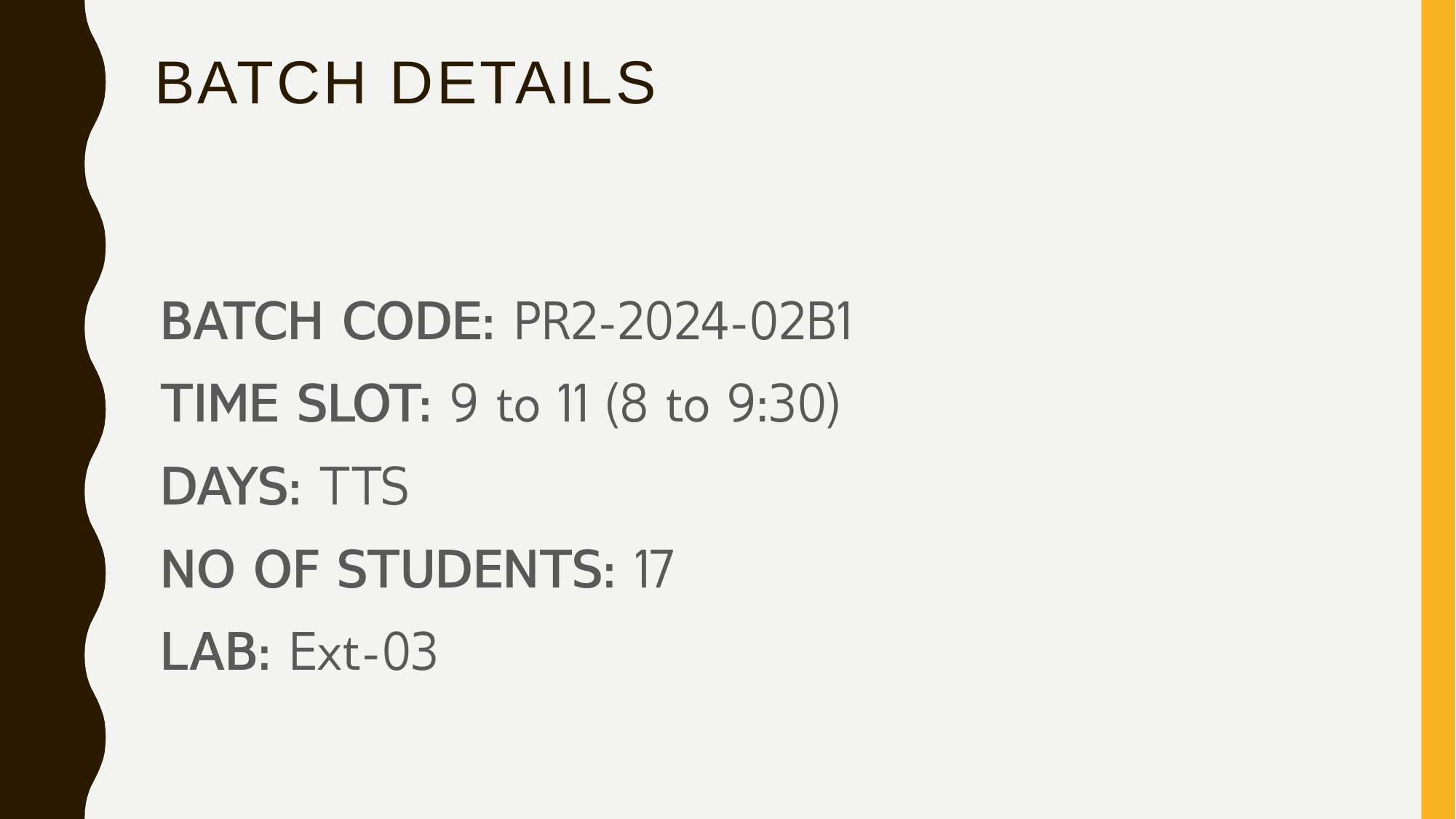

# BATCH DETAILS
BATCH CODE: PR2-2024-02B1
TIME SLOT: 9 to 11 (8 to 9:30)
DAYS: TTS
NO OF STUDENTS: 17
LAB: Ext-03